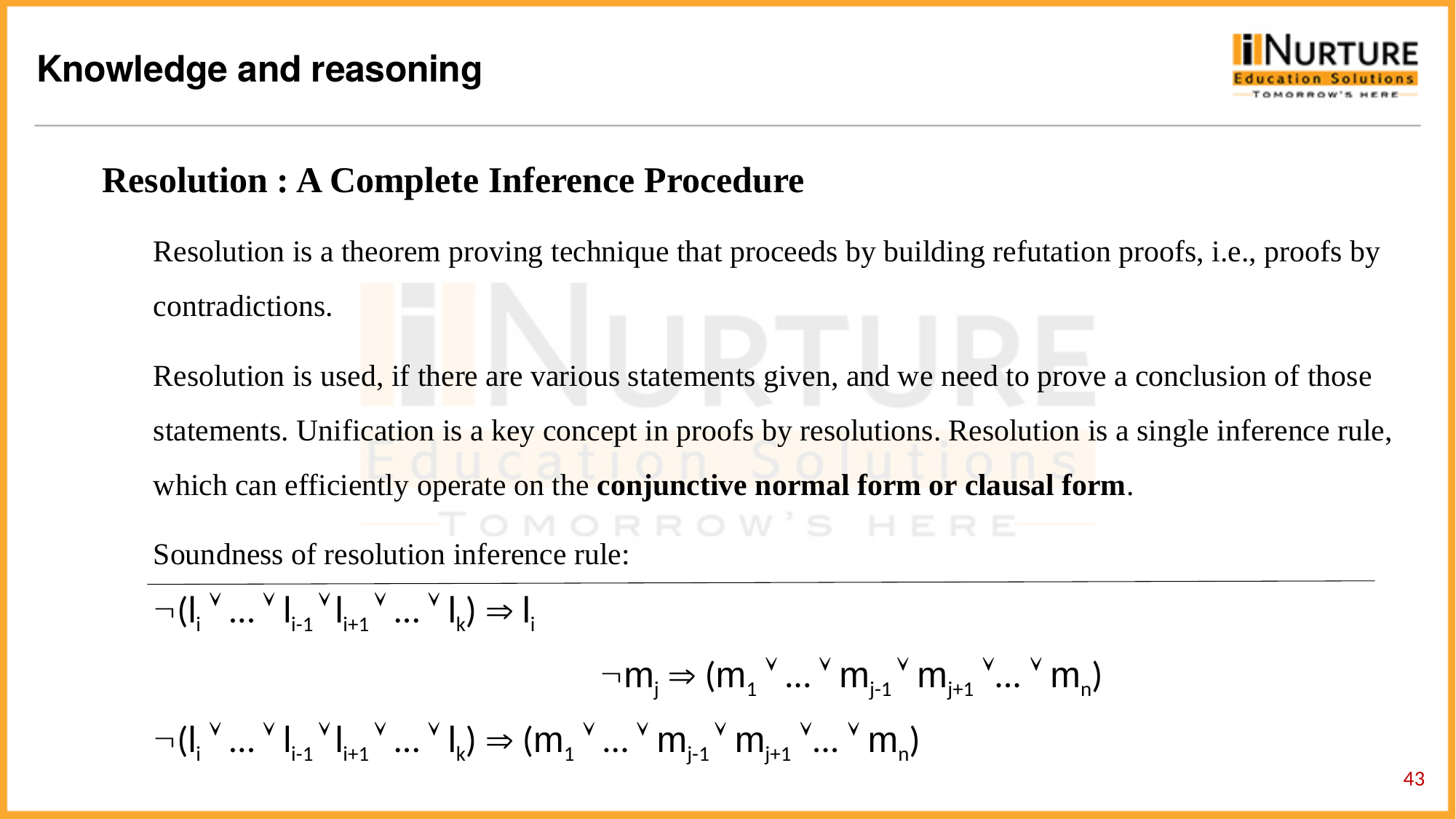

Resolution : A Complete Inference Procedure
Resolution is a theorem proving technique that proceeds by building refutation proofs, i.e., proofs by contradictions.
Resolution is used, if there are various statements given, and we need to prove a conclusion of those statements. Unification is a key concept in proofs by resolutions. Resolution is a single inference rule, which can efficiently operate on the conjunctive normal form or clausal form.
Soundness of resolution inference rule:
¬(li ∨ … ∨ li-1 ∨ li+1 ∨ … ∨ lk) ⇒ li
				 ¬mj ⇒ (m1 ∨ … ∨ mj-1 ∨ mj+1 ∨... ∨ mn)
¬(li ∨ … ∨ li-1 ∨ li+1 ∨ … ∨ lk) ⇒ (m1 ∨ … ∨ mj-1 ∨ mj+1 ∨... ∨ mn)